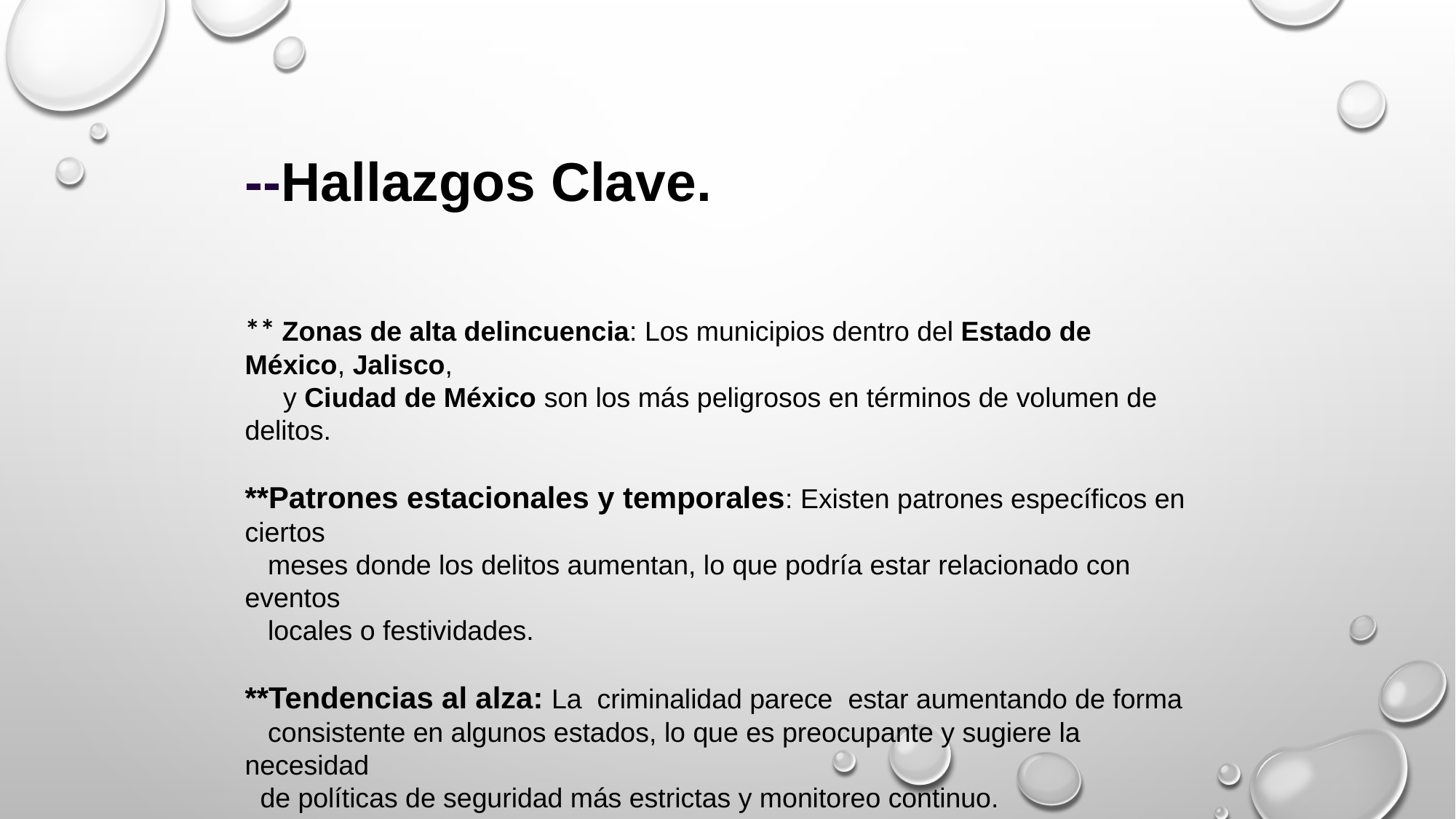

--Hallazgos Clave.

** Zonas de alta delincuencia: Los municipios dentro del Estado de México, Jalisco,
     y Ciudad de México son los más peligrosos en términos de volumen de delitos.

**Patrones estacionales y temporales: Existen patrones específicos en ciertos
   meses donde los delitos aumentan, lo que podría estar relacionado con  eventos
   locales o festividades.

**Tendencias al alza: La  criminalidad parece  estar aumentando de forma
   consistente en algunos estados, lo que es preocupante y sugiere la necesidad
  de políticas de seguridad más estrictas y monitoreo continuo.